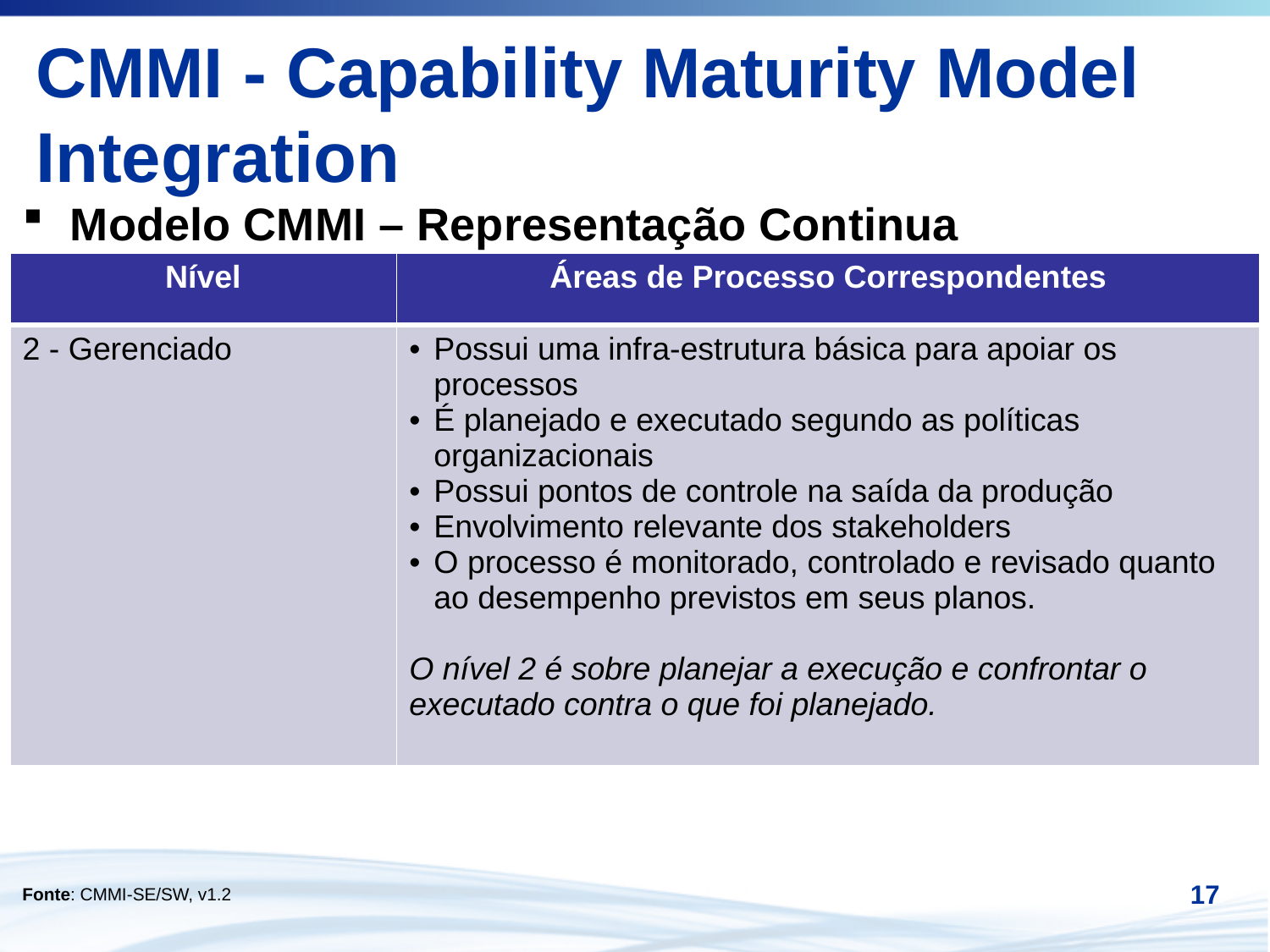

# CMMI - Capability Maturity Model Integration
Modelo CMMI – Representação Continua
| Nível | Áreas de Processo Correspondentes |
| --- | --- |
| 2 - Gerenciado | Possui uma infra-estrutura básica para apoiar os processos É planejado e executado segundo as políticas organizacionais Possui pontos de controle na saída da produção Envolvimento relevante dos stakeholders O processo é monitorado, controlado e revisado quanto ao desempenho previstos em seus planos. O nível 2 é sobre planejar a execução e confrontar o executado contra o que foi planejado. |
Fonte: CMMI-SE/SW, v1.2